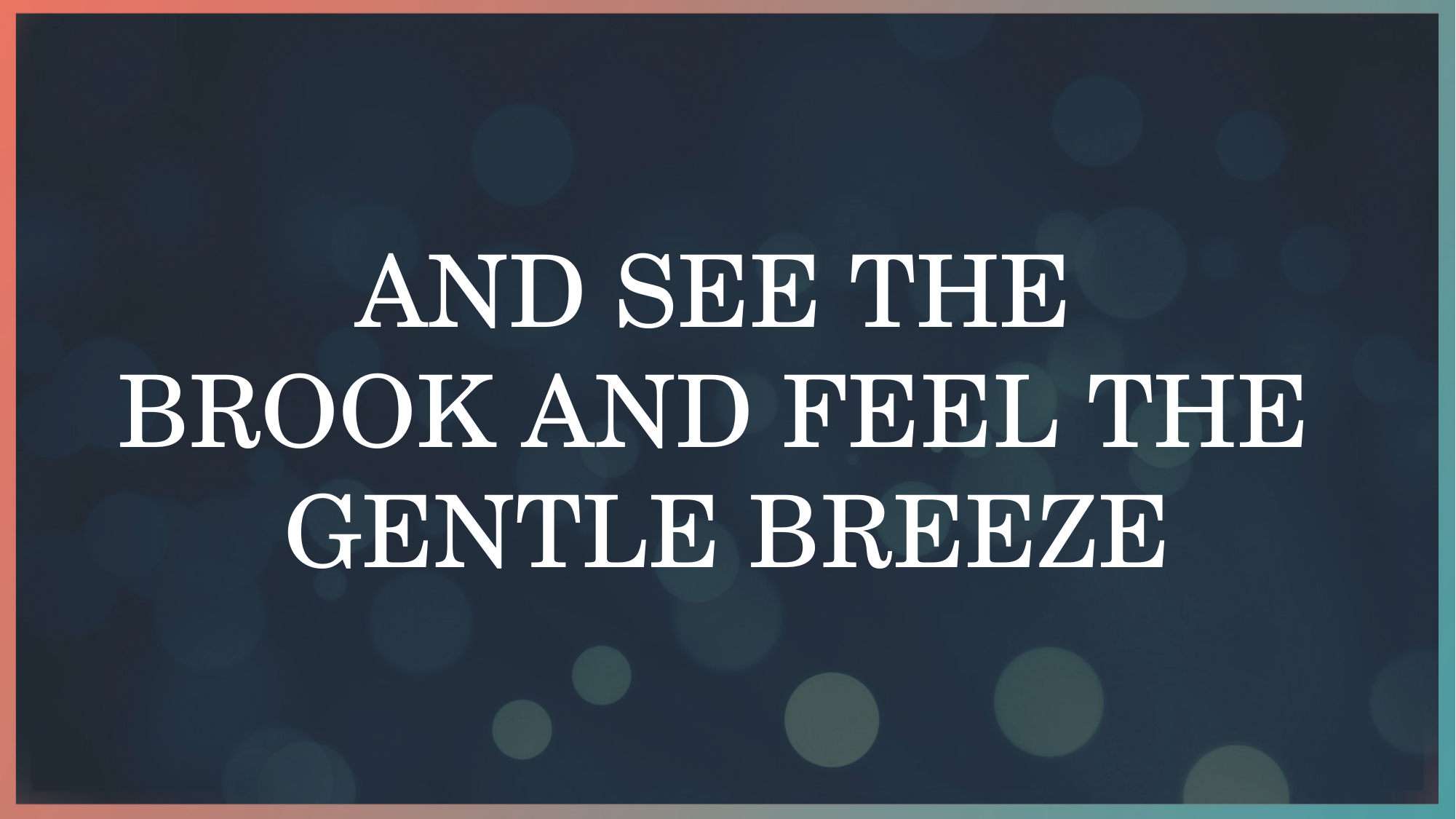

AND SEE THE
BROOK AND FEEL THE
GENTLE BREEZE